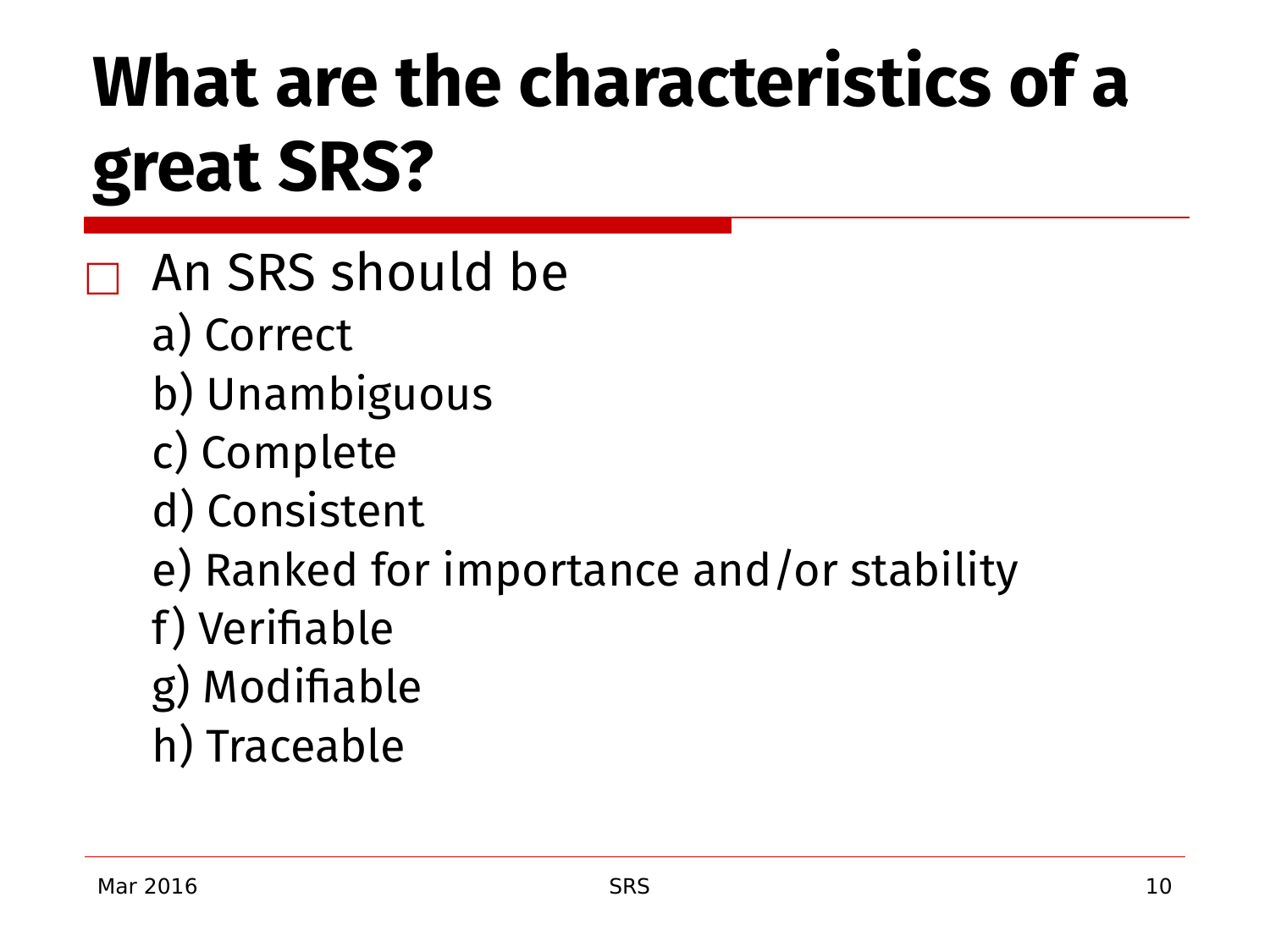

# What are the characteristics of a great SRS?
An SRS should be
a) Correct
b) Unambiguous
c) Complete
d) Consistent
e) Ranked for importance and/or stability
f) Verifiable
g) Modifiable
h) Traceable

Mar 2016
SRS
10